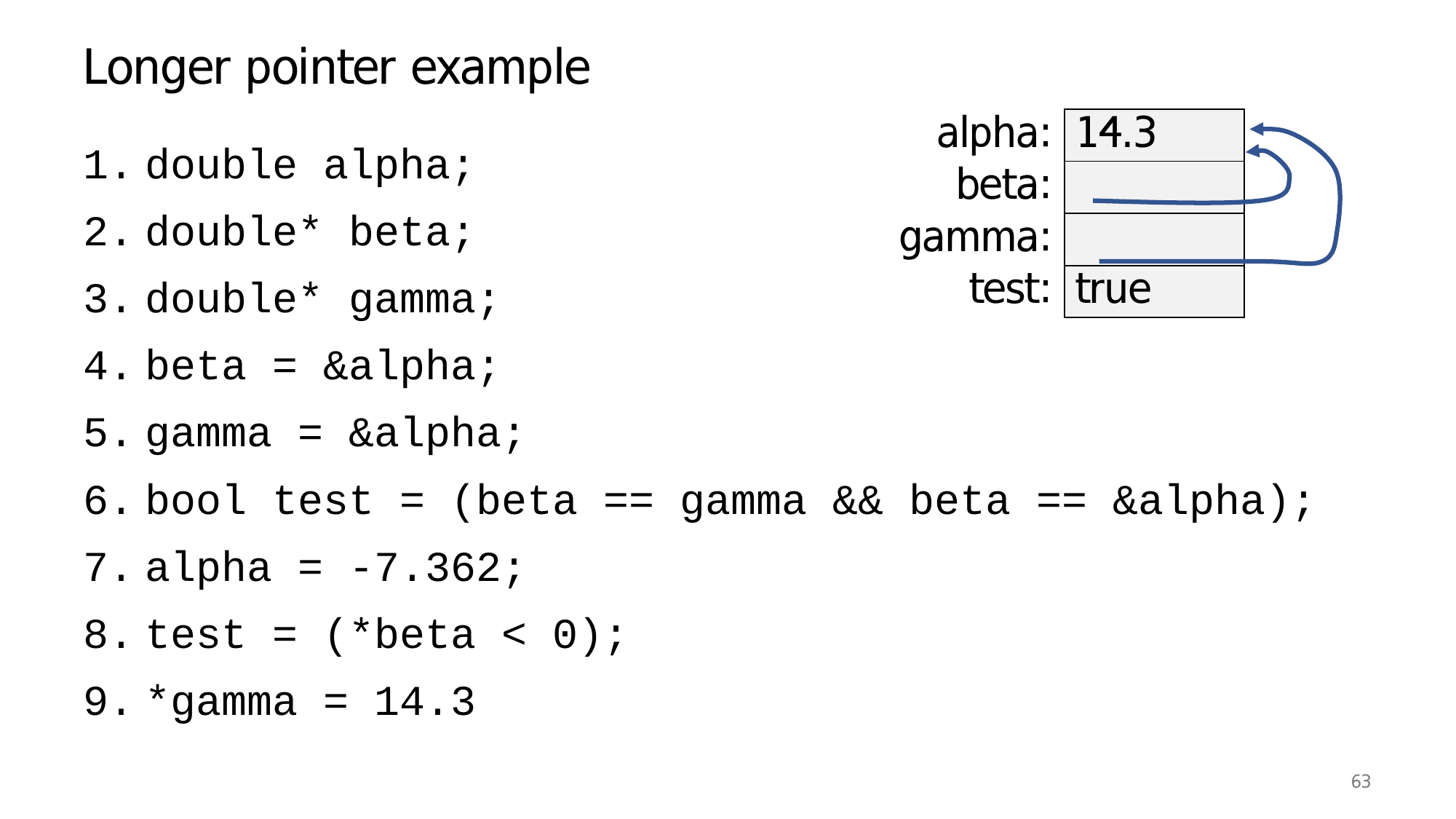

# Longer pointer example
| alpha: | 14.3 |
| --- | --- |
| beta: |  |
| gamma: |  |
| test: | true |

double alpha;
double* beta;
double* gamma;
beta = &alpha;
gamma = &alpha;
bool test = (beta == gamma && beta == &alpha);
alpha = -7.362;
test = (*beta < 0);
*gamma = 14.3

63